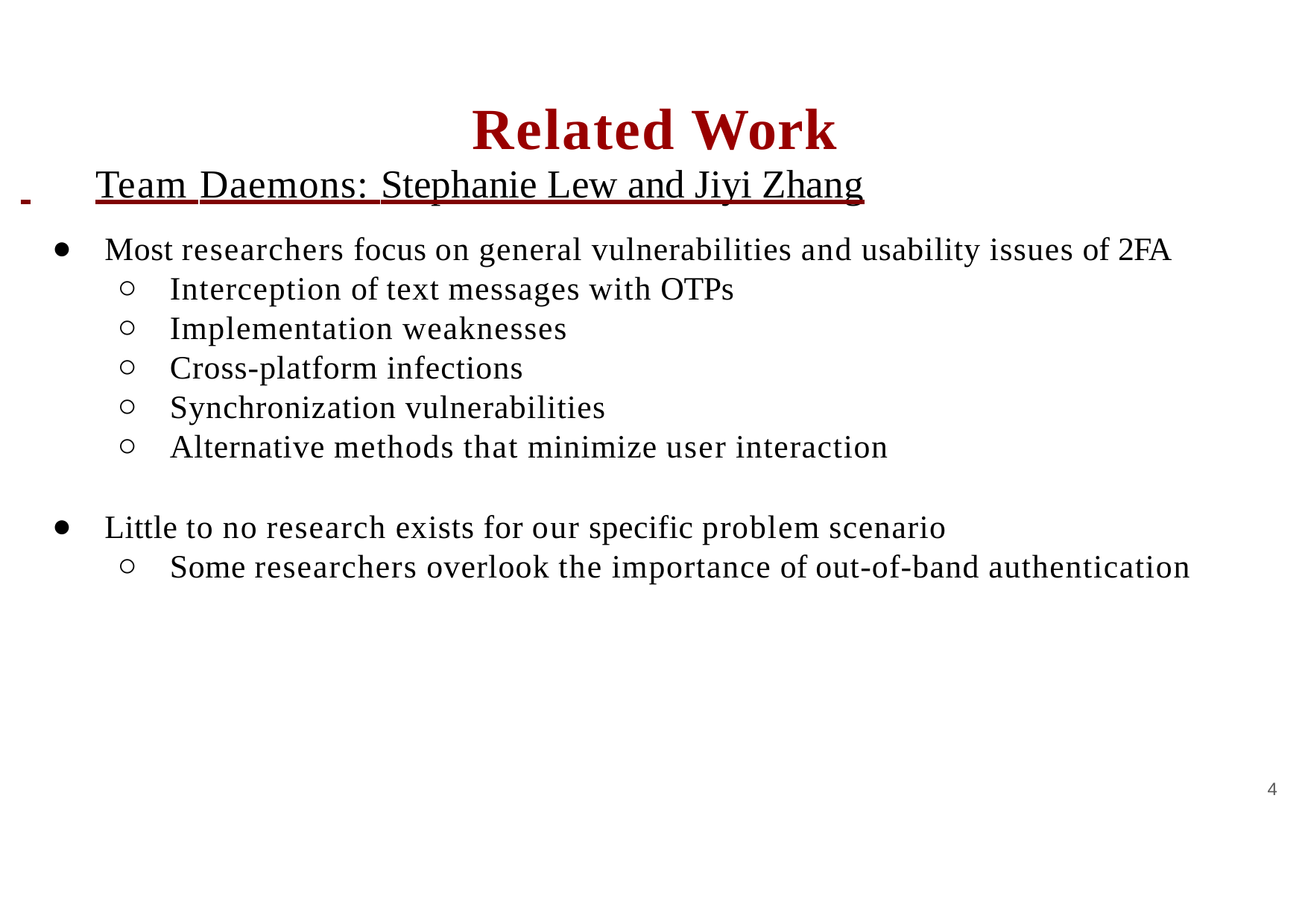

# Related Work
 	Team Daemons: Stephanie Lew and Jiyi Zhang
Most researchers focus on general vulnerabilities and usability issues of 2FA
Interception of text messages with OTPs
Implementation weaknesses
Cross-platform infections
Synchronization vulnerabilities
Alternative methods that minimize user interaction

Little to no research exists for our specific problem scenario
Some researchers overlook the importance of out-of-band authentication
4